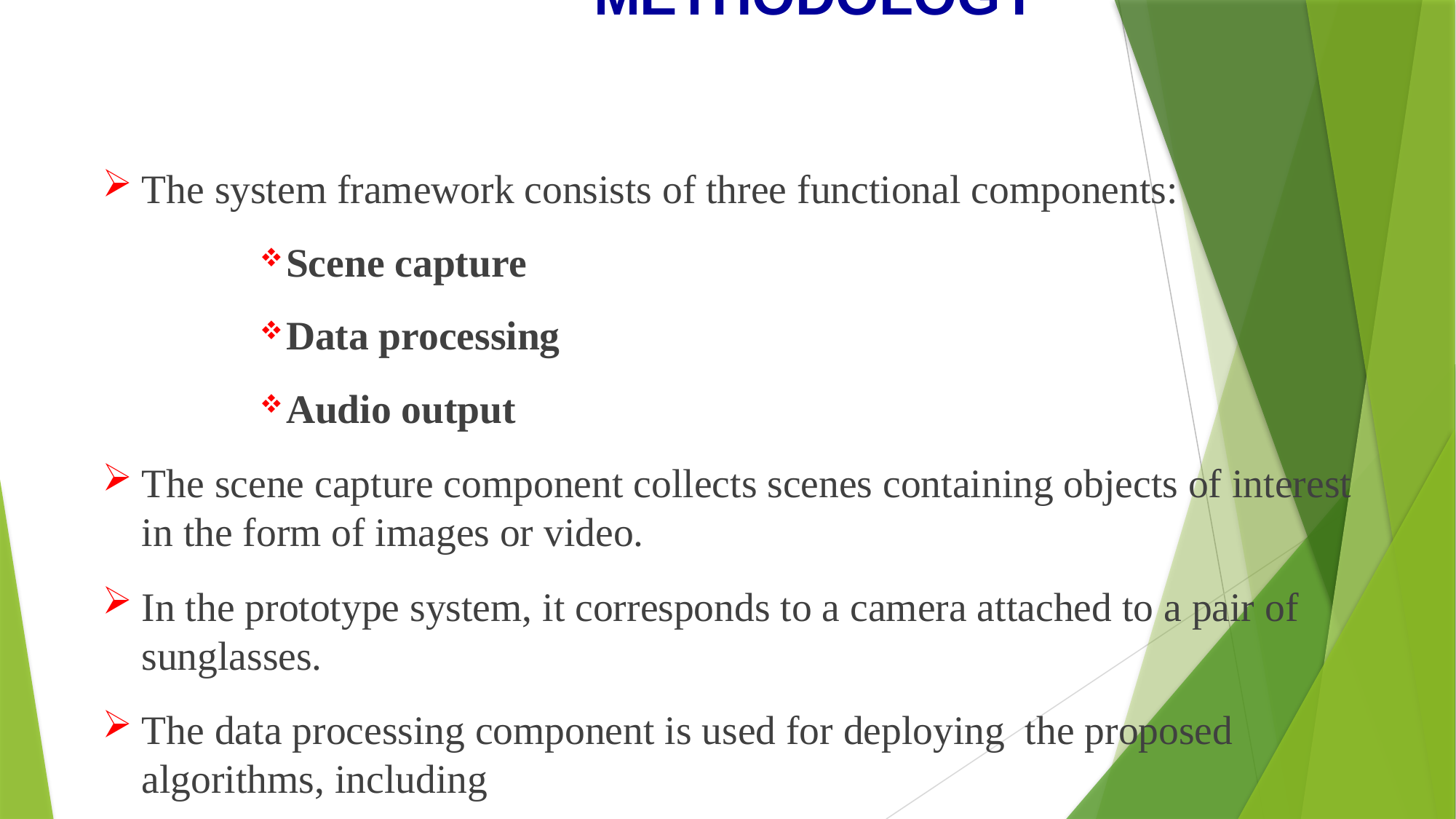

# METHODOLOGY
The system framework consists of three functional components:
Scene capture
Data processing
Audio output
The scene capture component collects scenes containing objects of interest in the form of images or video.
In the prototype system, it corresponds to a camera attached to a pair of sunglasses.
The data processing component is used for deploying  the proposed algorithms, including